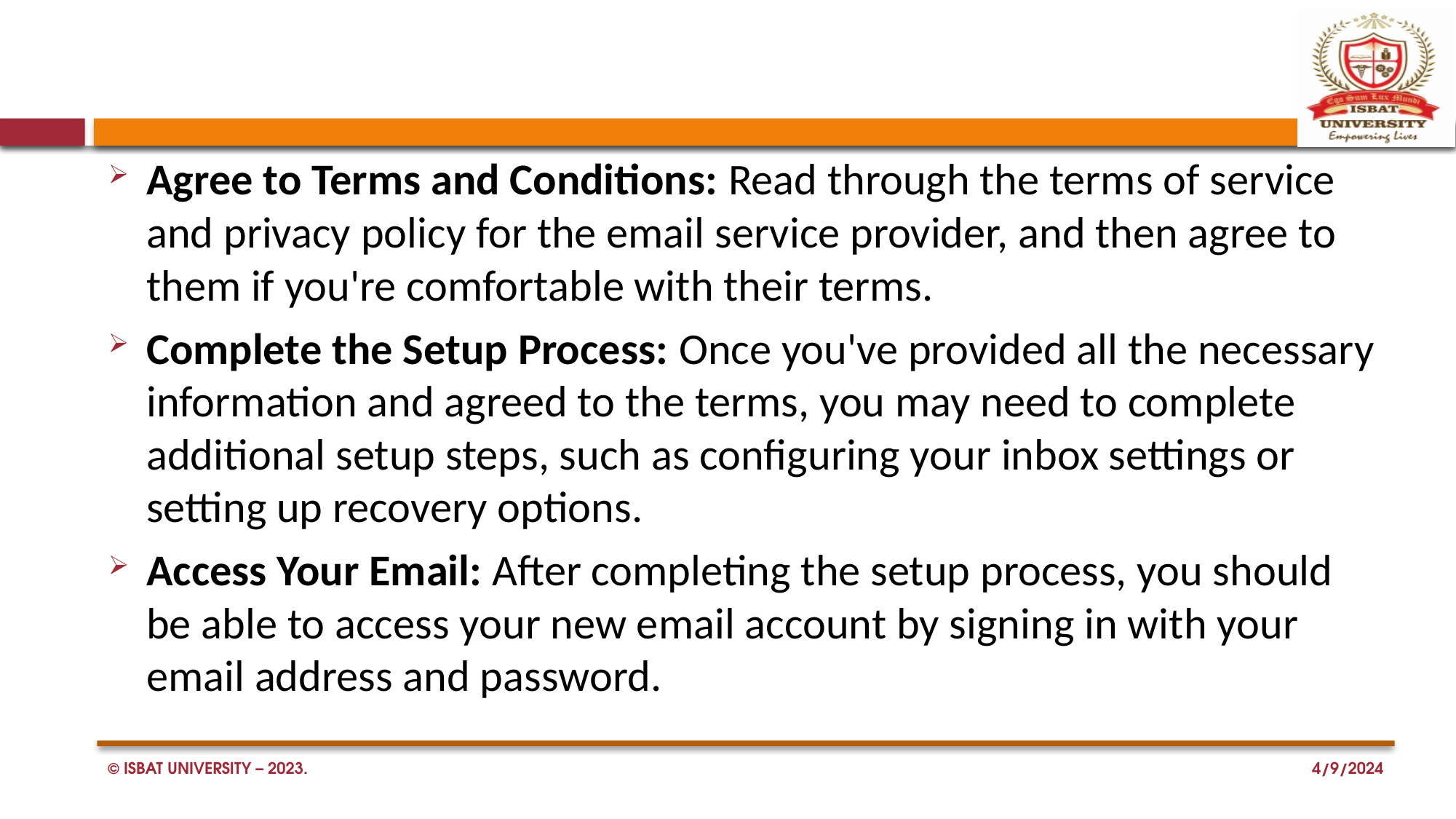

#
Agree to Terms and Conditions: Read through the terms of service and privacy policy for the email service provider, and then agree to them if you're comfortable with their terms.
Complete the Setup Process: Once you've provided all the necessary information and agreed to the terms, you may need to complete additional setup steps, such as configuring your inbox settings or setting up recovery options.
Access Your Email: After completing the setup process, you should be able to access your new email account by signing in with your email address and password.